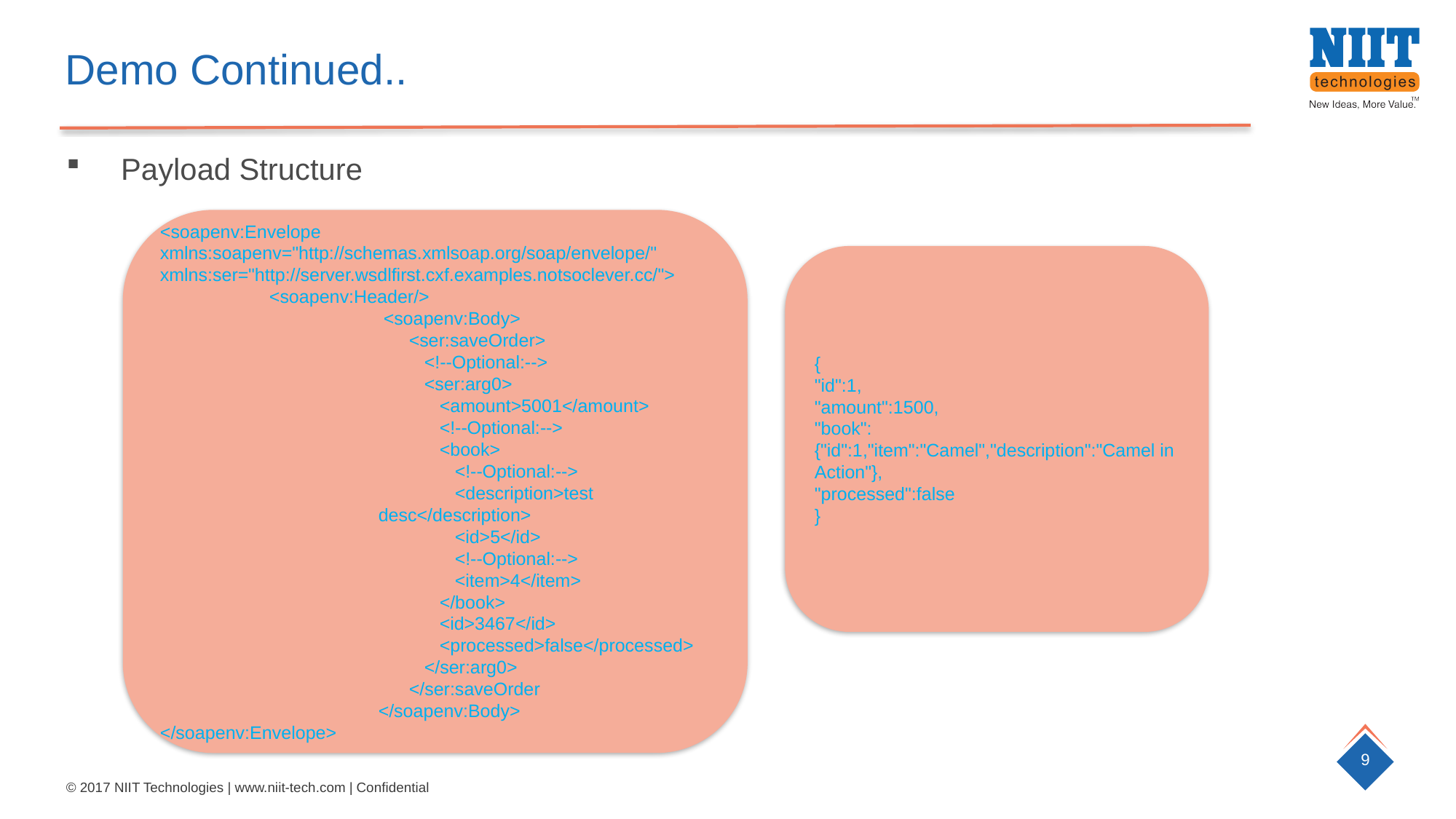

Demo Continued..
Payload Structure

<soapenv:Envelope xmlns:soapenv="http://schemas.xmlsoap.org/soap/envelope/" xmlns:ser="http://server.wsdlfirst.cxf.examples.notsoclever.cc/">
  	<soapenv:Header/>
		 <soapenv:Body>
      <ser:saveOrder>
         <!--Optional:-->
         <ser:arg0>
            <amount>5001</amount>
            <!--Optional:-->
            <book>
               <!--Optional:-->
               <description>test desc</description>
               <id>5</id>
               <!--Optional:-->
               <item>4</item>
            </book>
            <id>3467</id>
            <processed>false</processed>
         </ser:arg0>
      </ser:saveOrder
</soapenv:Body>
</soapenv:Envelope>
{
"id":1,
"amount":1500,
"book":{"id":1,"item":"Camel","description":"Camel in Action"},
"processed":false
}